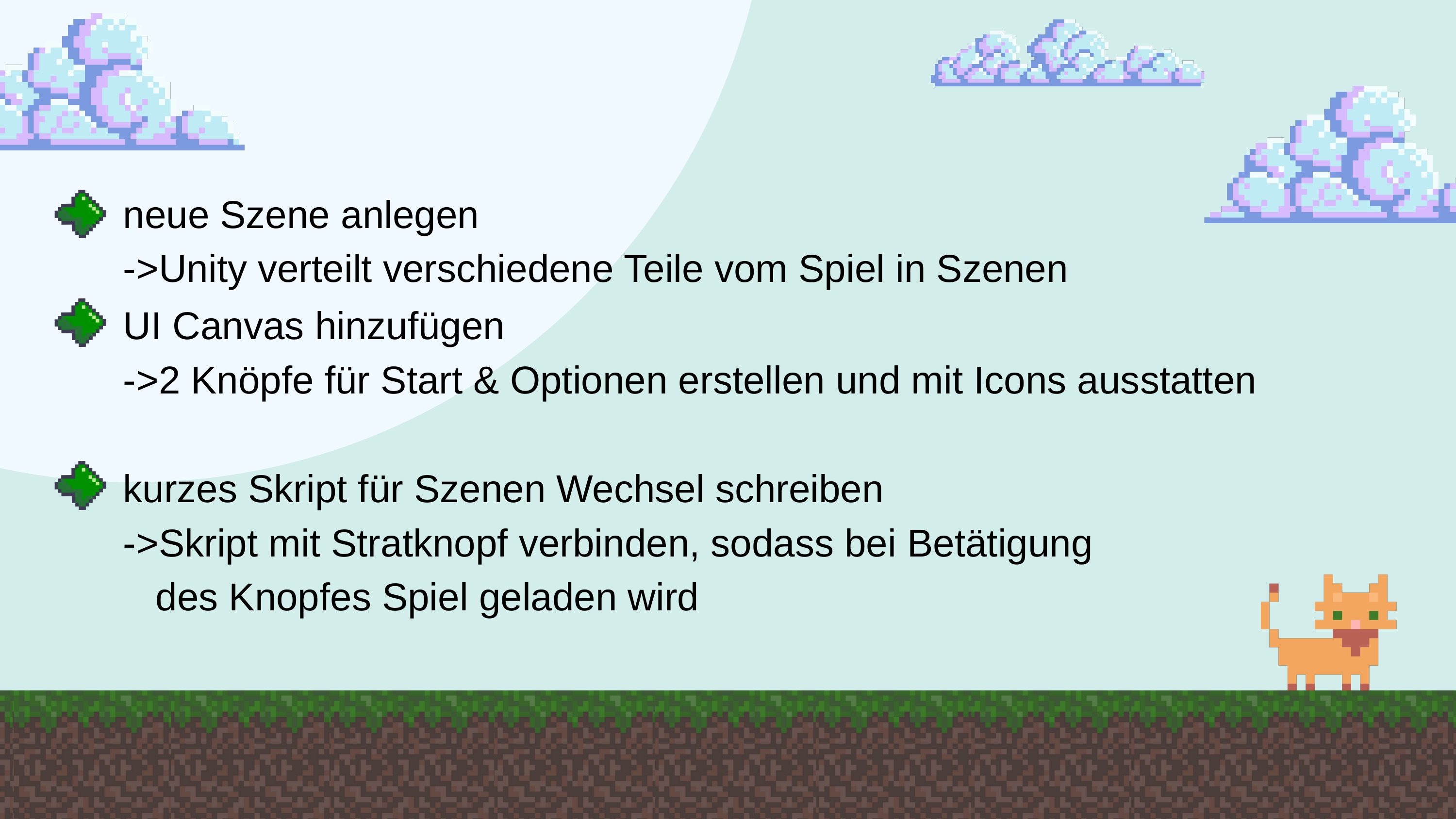

neue Szene anlegen
->Unity verteilt verschiedene Teile vom Spiel in Szenen

UI Canvas hinzufügen
->2 Knöpfe für Start & Optionen erstellen und mit Icons ausstatten

kurzes Skript für Szenen Wechsel schreiben
->Skript mit Stratknopf verbinden, sodass bei Betätigung
   des Knopfes Spiel geladen wird